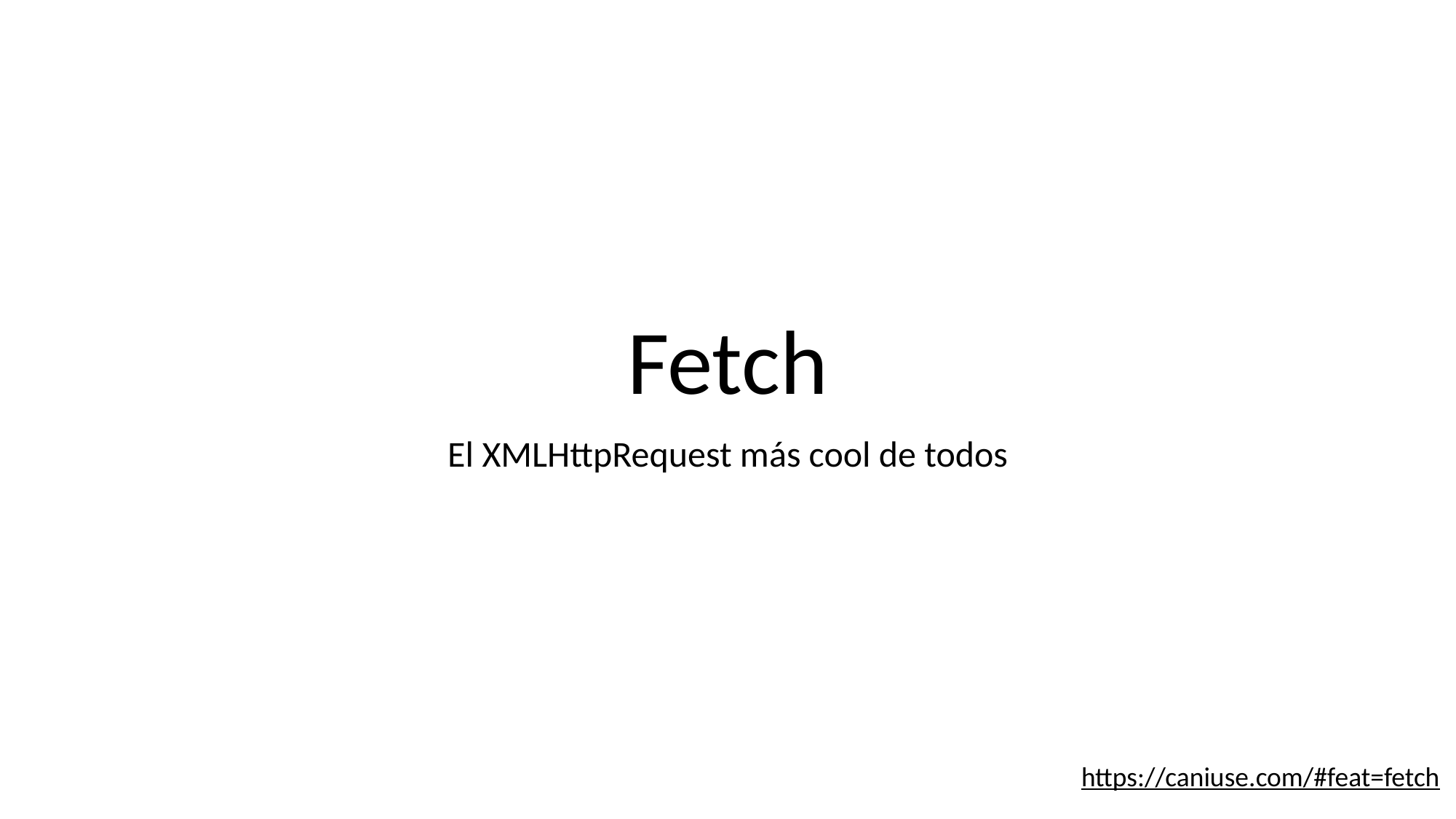

# Fetch
El XMLHttpRequest más cool de todos
https://caniuse.com/#feat=fetch